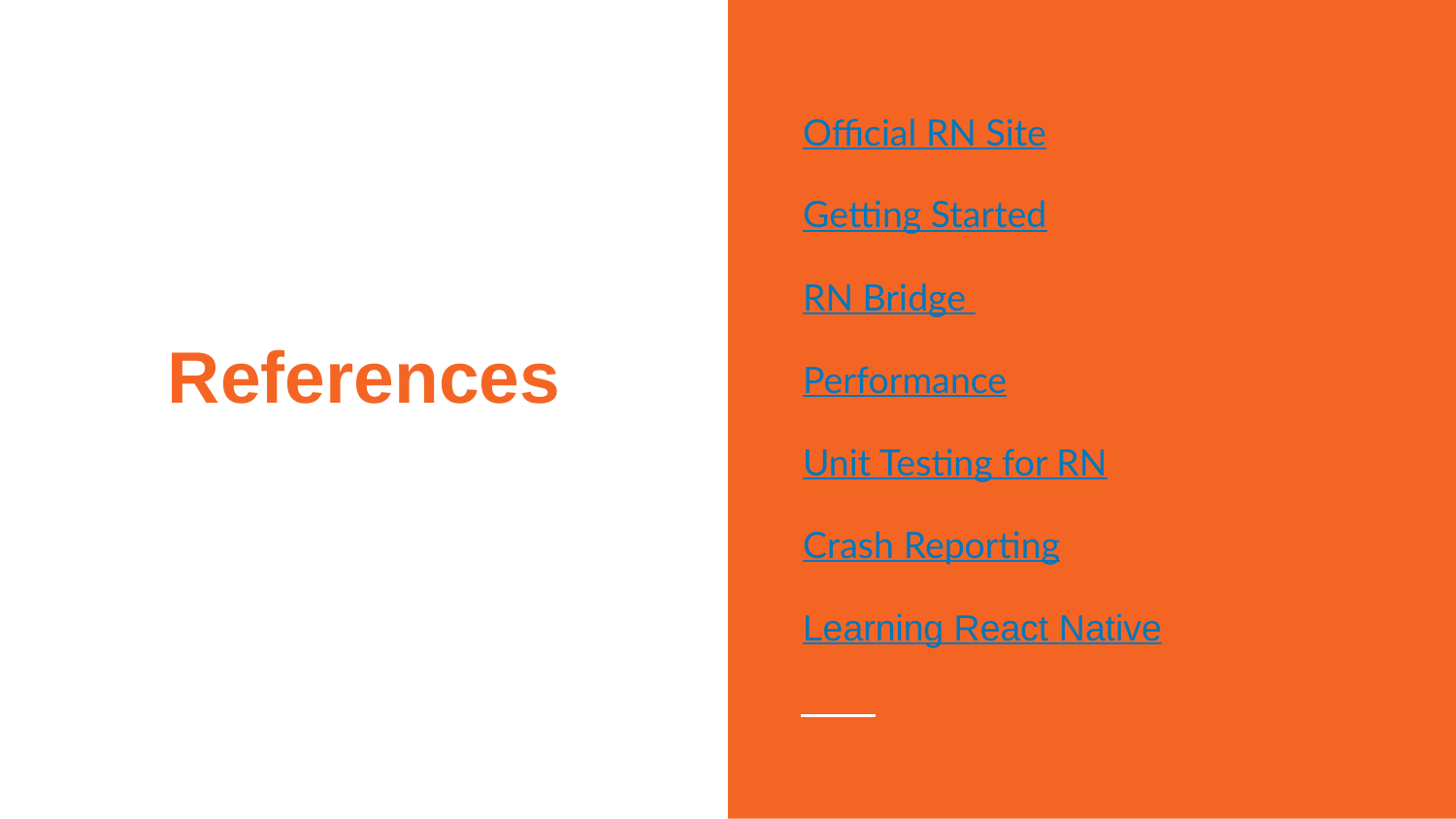

Official RN Site
Getting Started
RN Bridge
Performance
Unit Testing for RN
Crash Reporting
Learning React Native
# References